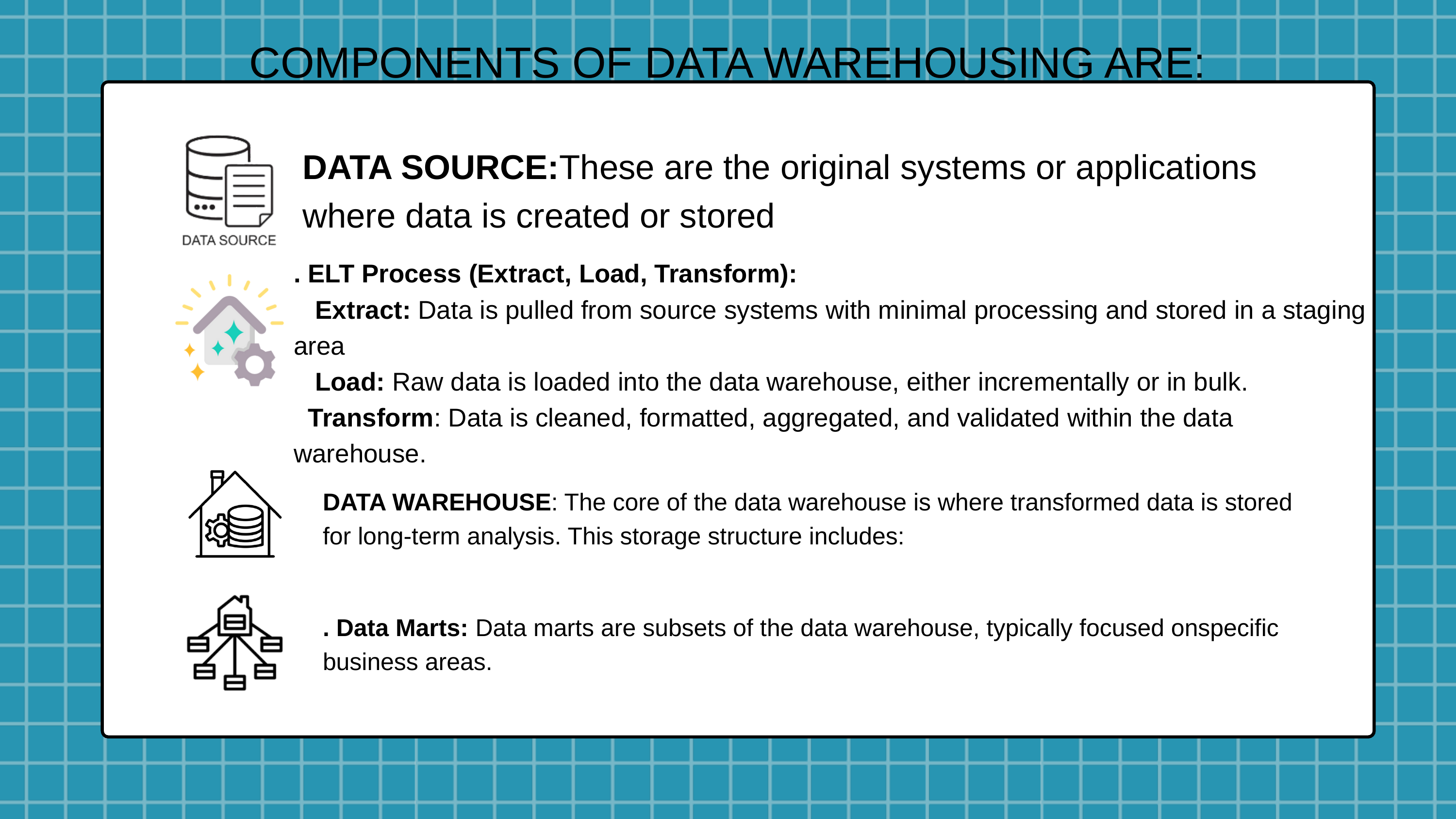

COMPONENTS OF DATA WAREHOUSING ARE:

DATA SOURCE:These are the original systems or applications where data is created or stored
. ELT Process (Extract, Load, Transform):
   Extract: Data is pulled from source systems with minimal processing and stored in a staging area
   Load: Raw data is loaded into the data warehouse, either incrementally or in bulk.
  Transform: Data is cleaned, formatted, aggregated, and validated within the data warehouse.

DATA WAREHOUSE: The core of the data warehouse is where transformed data is stored for long-term analysis. This storage structure includes:

. Data Marts: Data marts are subsets of the data warehouse, typically focused onspecific business areas.